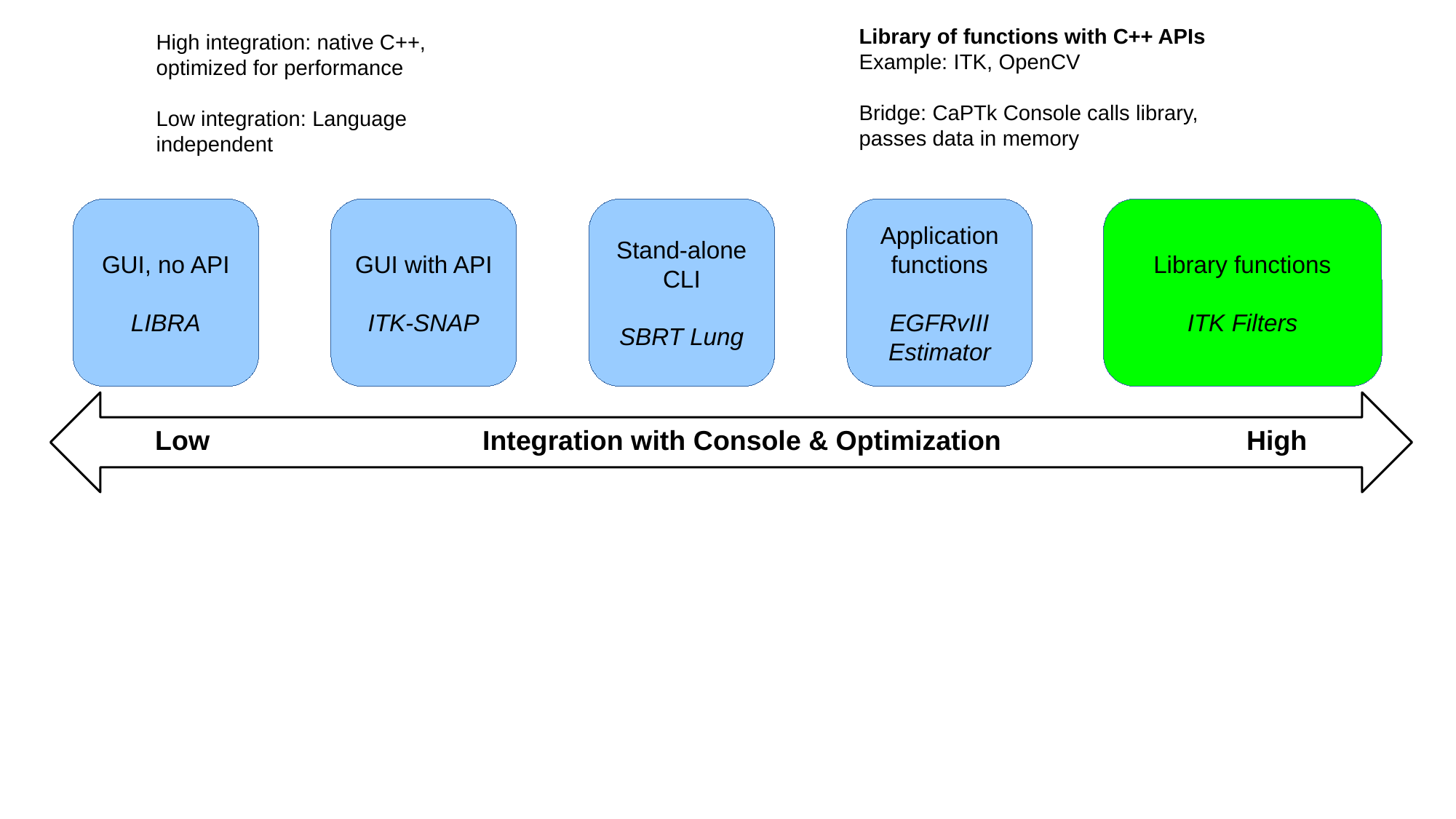

Library of functions with C++ APIs
Example: ITK, OpenCV

Bridge: CaPTk Console calls library, passes data in memory
High integration: native C++, optimized for performance

Low integration: Language independent

GUI, no API

LIBRA
Stand-alone CLI

SBRT Lung
Application functions

EGFRvIII Estimator
Library functions

ITK Filters
GUI with API

ITK-SNAP
Low			Integration with Console & Optimization			High